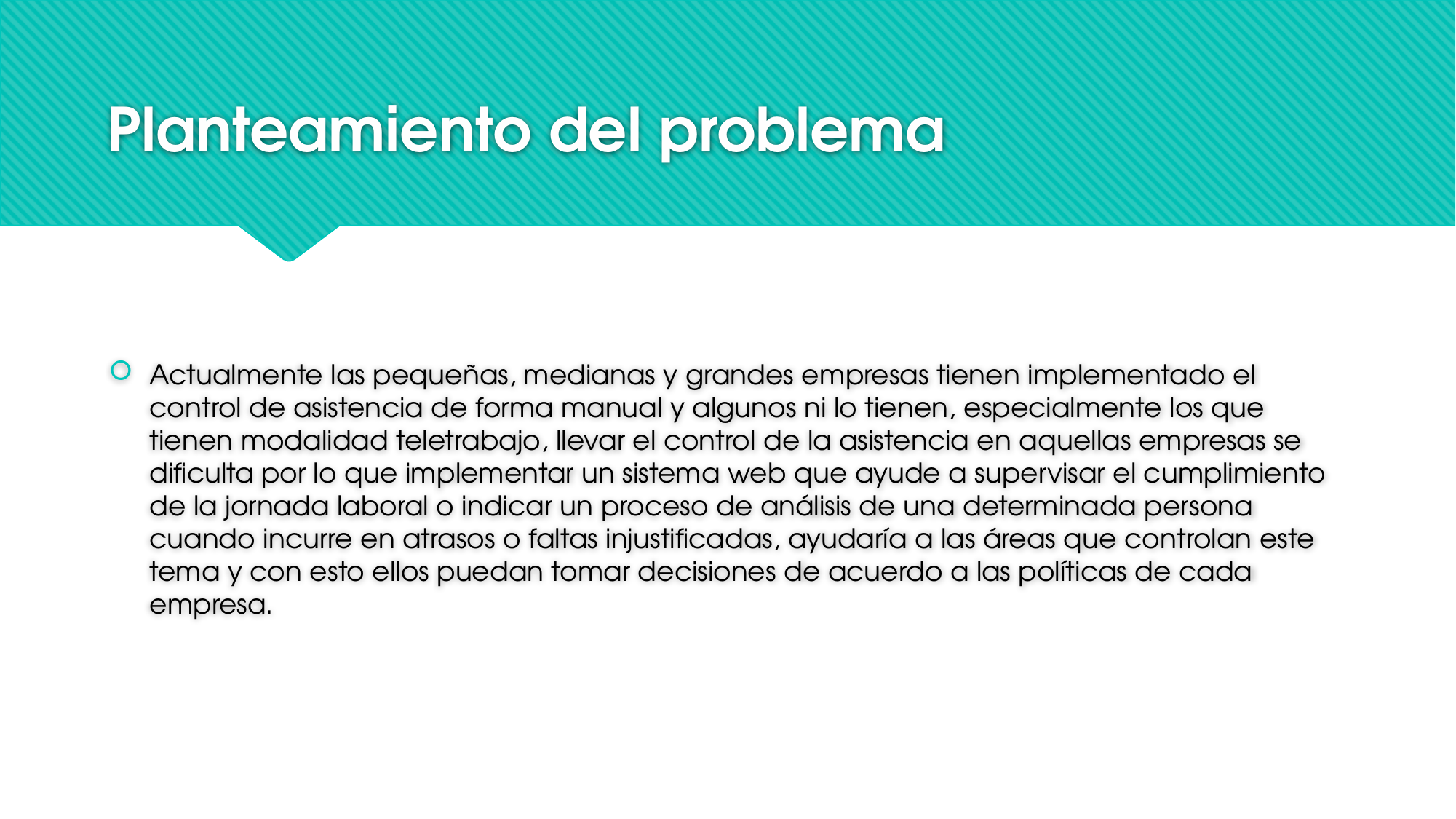

# Planteamiento del problema
Actualmente las pequeñas, medianas y grandes empresas tienen implementado el control de asistencia de forma manual y algunos ni lo tienen, especialmente los que tienen modalidad teletrabajo, llevar el control de la asistencia en aquellas empresas se dificulta por lo que implementar un sistema web que ayude a supervisar el cumplimiento de la jornada laboral o indicar un proceso de análisis de una determinada persona cuando incurre en atrasos o faltas injustificadas, ayudaría a las áreas que controlan este tema y con esto ellos puedan tomar decisiones de acuerdo a las políticas de cada empresa.